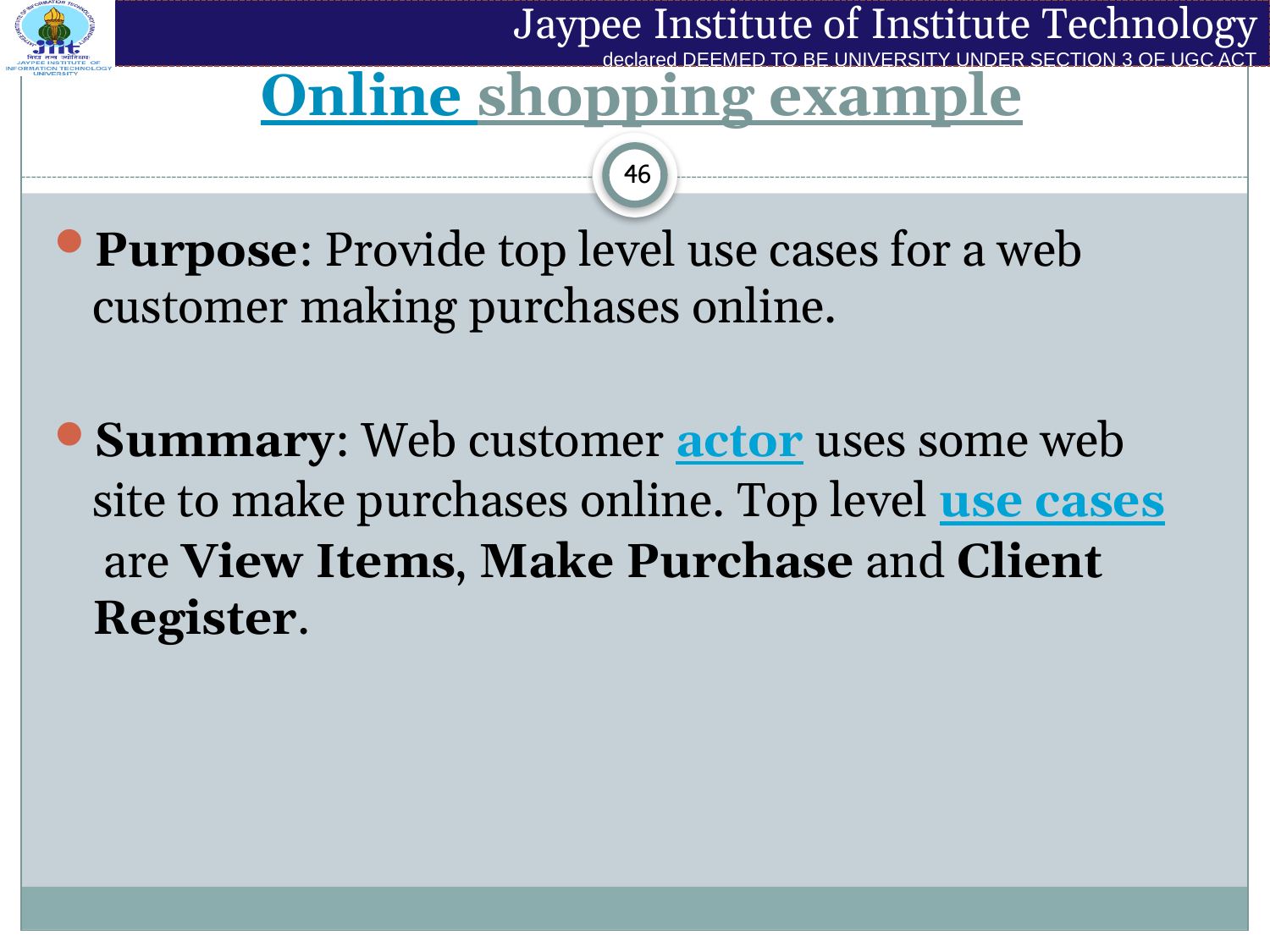

# Online shopping example
Purpose: Provide top level use cases for a web customer making purchases online.

Summary: Web customer actor uses some web site to make purchases online. Top level use cases are View Items, Make Purchase and Client Register.

46